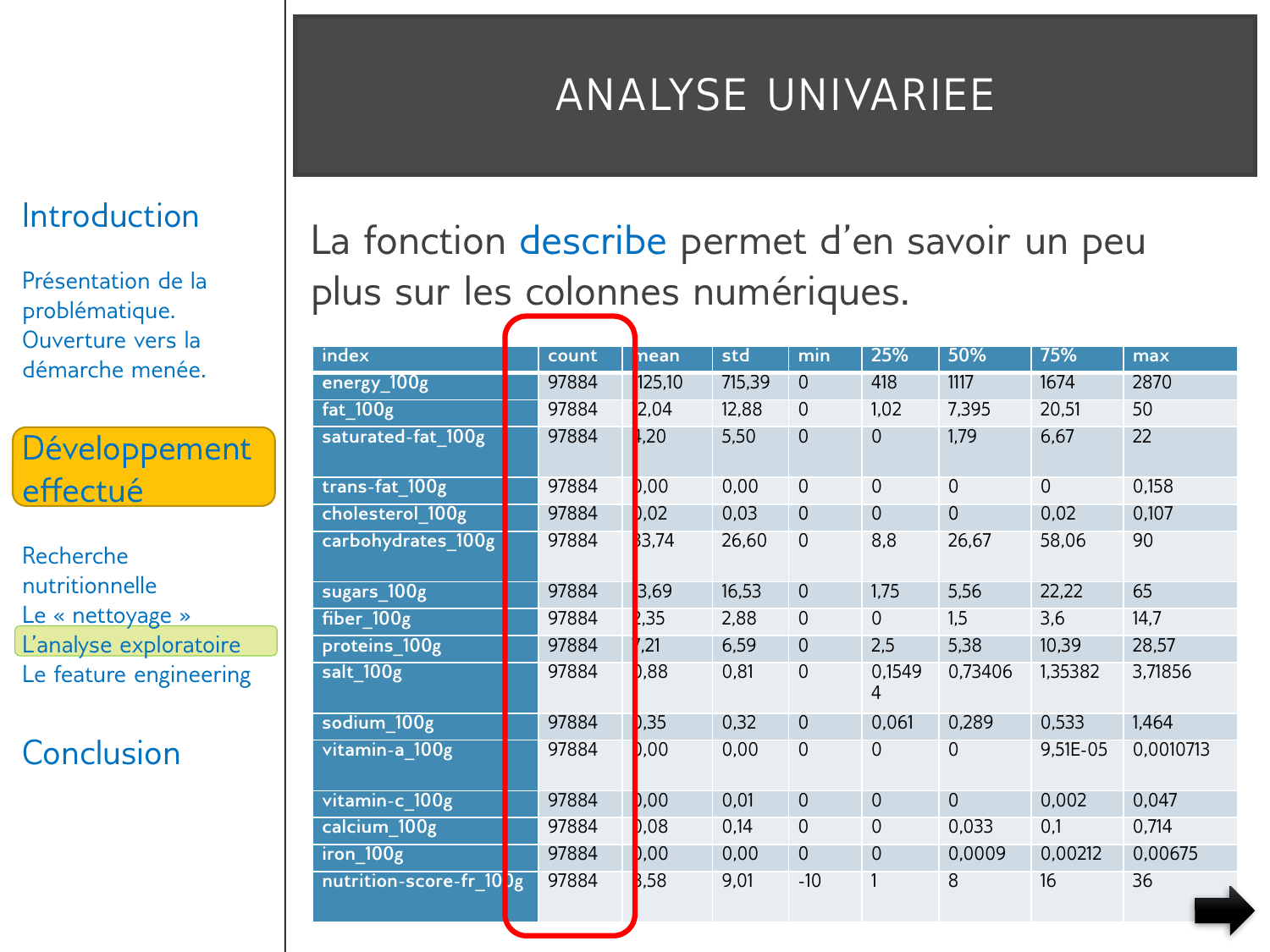

# ANALYSE UNIVARIEE
La fonction describe permet d’en savoir un peu plus sur les colonnes numériques.

| index | count | mean | std | min | 25% | 50% | 75% | max |
| --- | --- | --- | --- | --- | --- | --- | --- | --- |
| energy\_100g | 97884 | 1125,10 | 715,39 | 0 | 418 | 1117 | 1674 | 2870 |
| fat\_100g | 97884 | 12,04 | 12,88 | 0 | 1,02 | 7,395 | 20,51 | 50 |
| saturated-fat\_100g | 97884 | 4,20 | 5,50 | 0 | 0 | 1,79 | 6,67 | 22 |
| trans-fat\_100g | 97884 | 0,00 | 0,00 | 0 | 0 | 0 | 0 | 0,158 |
| cholesterol\_100g | 97884 | 0,02 | 0,03 | 0 | 0 | 0 | 0,02 | 0,107 |
| carbohydrates\_100g | 97884 | 33,74 | 26,60 | 0 | 8,8 | 26,67 | 58,06 | 90 |
| sugars\_100g | 97884 | 13,69 | 16,53 | 0 | 1,75 | 5,56 | 22,22 | 65 |
| fiber\_100g | 97884 | 2,35 | 2,88 | 0 | 0 | 1,5 | 3,6 | 14,7 |
| proteins\_100g | 97884 | 7,21 | 6,59 | 0 | 2,5 | 5,38 | 10,39 | 28,57 |
| salt\_100g | 97884 | 0,88 | 0,81 | 0 | 0,15494 | 0,73406 | 1,35382 | 3,71856 |
| sodium\_100g | 97884 | 0,35 | 0,32 | 0 | 0,061 | 0,289 | 0,533 | 1,464 |
| vitamin-a\_100g | 97884 | 0,00 | 0,00 | 0 | 0 | 0 | 9,51E-05 | 0,0010713 |
| vitamin-c\_100g | 97884 | 0,00 | 0,01 | 0 | 0 | 0 | 0,002 | 0,047 |
| calcium\_100g | 97884 | 0,08 | 0,14 | 0 | 0 | 0,033 | 0,1 | 0,714 |
| iron\_100g | 97884 | 0,00 | 0,00 | 0 | 0 | 0,0009 | 0,00212 | 0,00675 |
| nutrition-score-fr\_100g | 97884 | 8,58 | 9,01 | -10 | 1 | 8 | 16 | 36 |